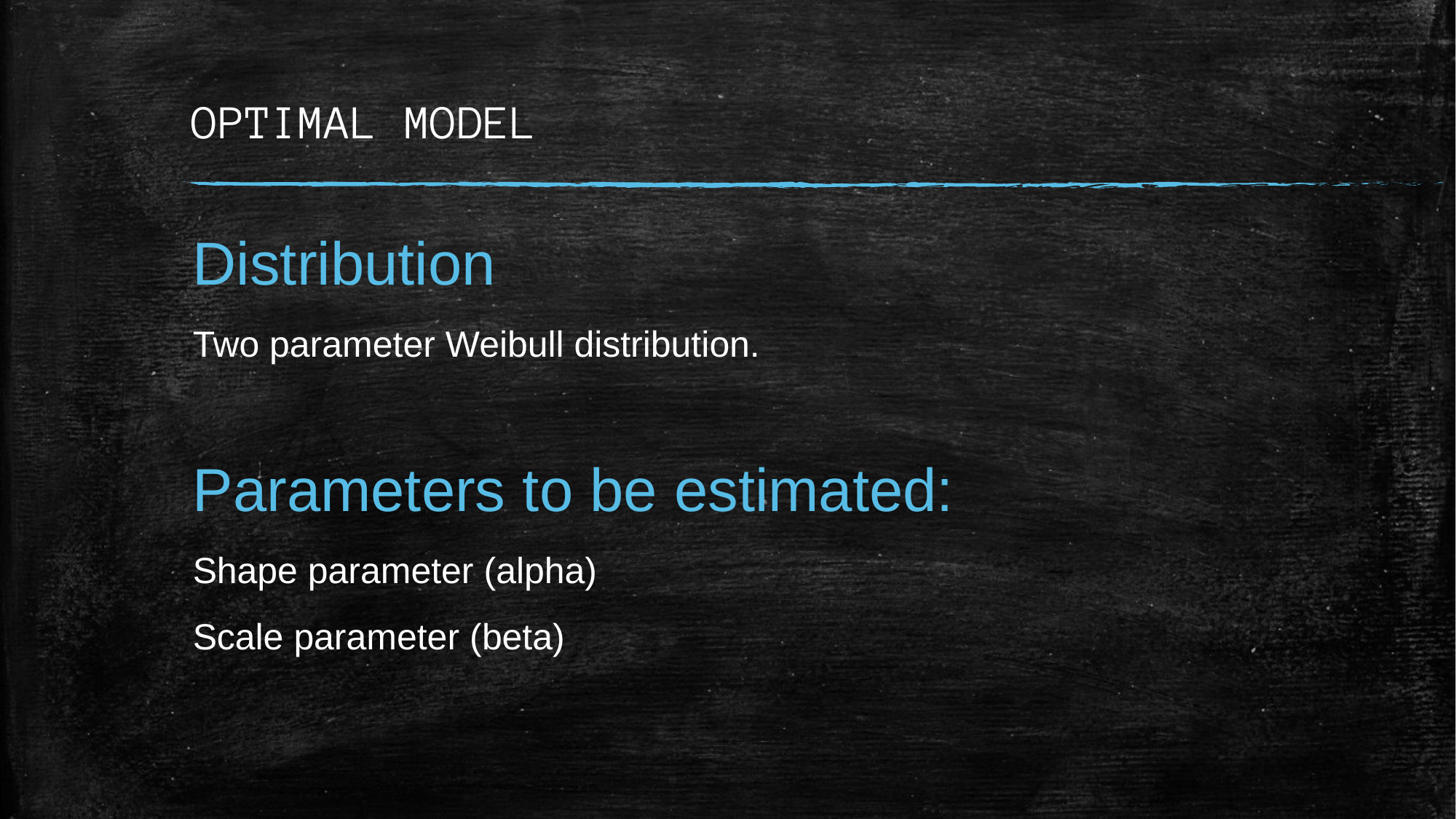

# OPTIMAL MODEL
Distribution
Two parameter Weibull distribution.

Parameters to be estimated:
Shape parameter (alpha)
Scale parameter (beta)